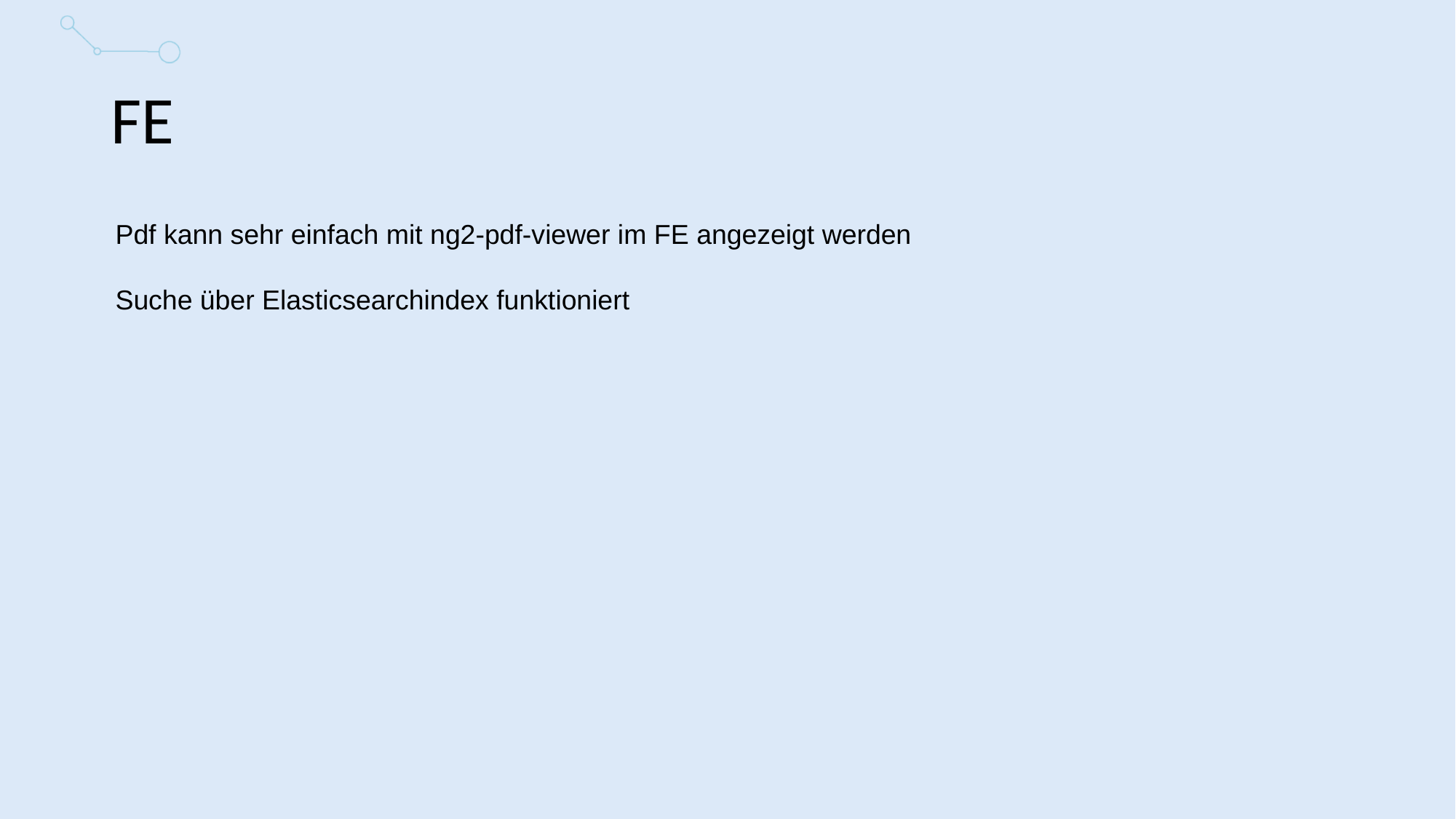

FE
Pdf kann sehr einfach mit ng2-pdf-viewer im FE angezeigt werden

Suche über Elasticsearchindex funktioniert